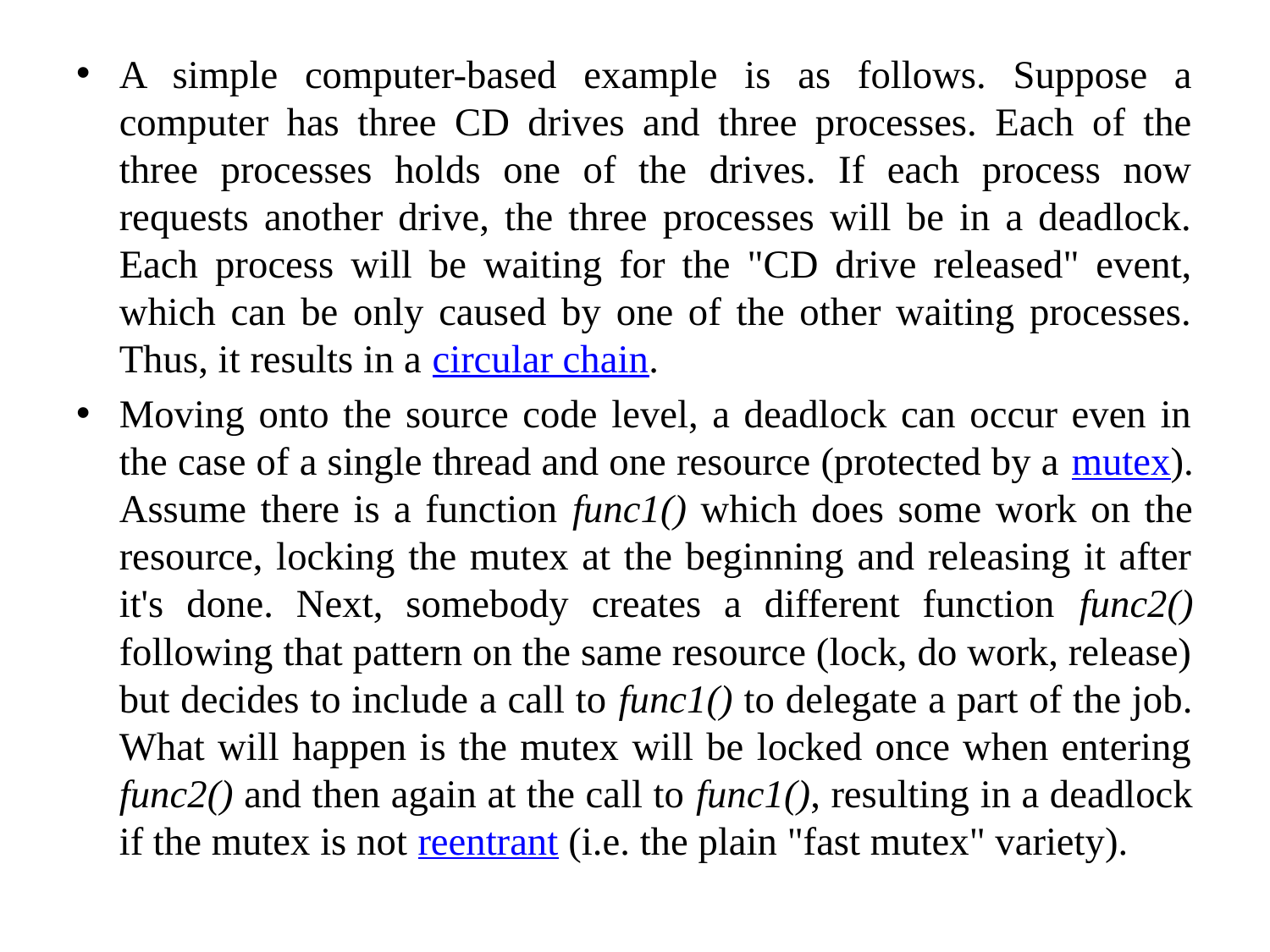

A simple computer-based example is as follows. Suppose a computer has three CD drives and three processes. Each of the three processes holds one of the drives. If each process now requests another drive, the three processes will be in a deadlock. Each process will be waiting for the "CD drive released" event, which can be only caused by one of the other waiting processes. Thus, it results in a circular chain.
Moving onto the source code level, a deadlock can occur even in the case of a single thread and one resource (protected by a mutex). Assume there is a function func1() which does some work on the resource, locking the mutex at the beginning and releasing it after it's done. Next, somebody creates a different function func2() following that pattern on the same resource (lock, do work, release) but decides to include a call to func1() to delegate a part of the job. What will happen is the mutex will be locked once when entering func2() and then again at the call to func1(), resulting in a deadlock if the mutex is not reentrant (i.e. the plain "fast mutex" variety).